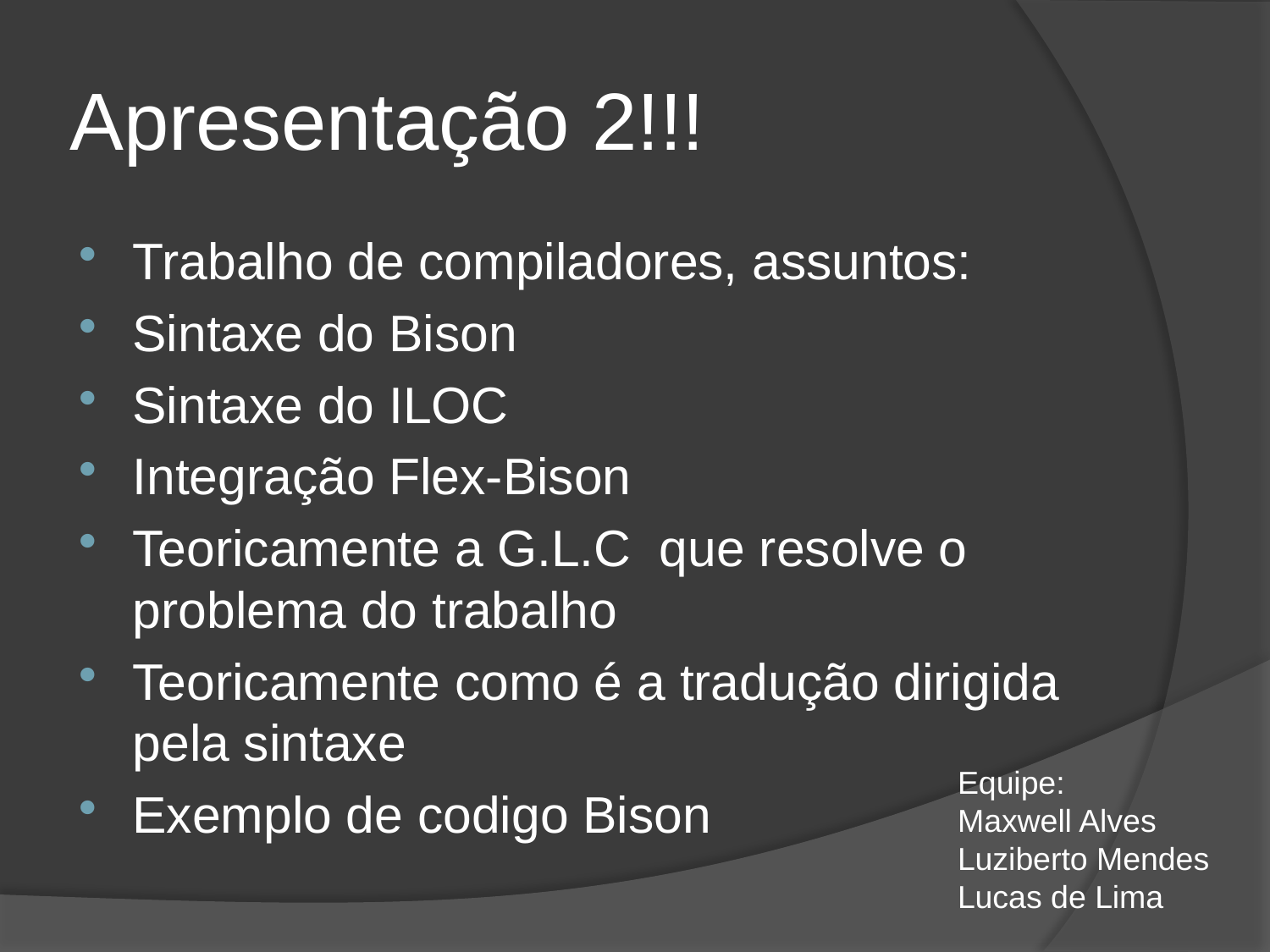

# Apresentação 2!!!
Trabalho de compiladores, assuntos:
Sintaxe do Bison
Sintaxe do ILOC
Integração Flex-Bison
Teoricamente a G.L.C  que resolve o problema do trabalho
Teoricamente como é a tradução dirigida pela sintaxe
Exemplo de codigo Bison
Equipe:
Maxwell Alves
Luziberto Mendes
Lucas de Lima